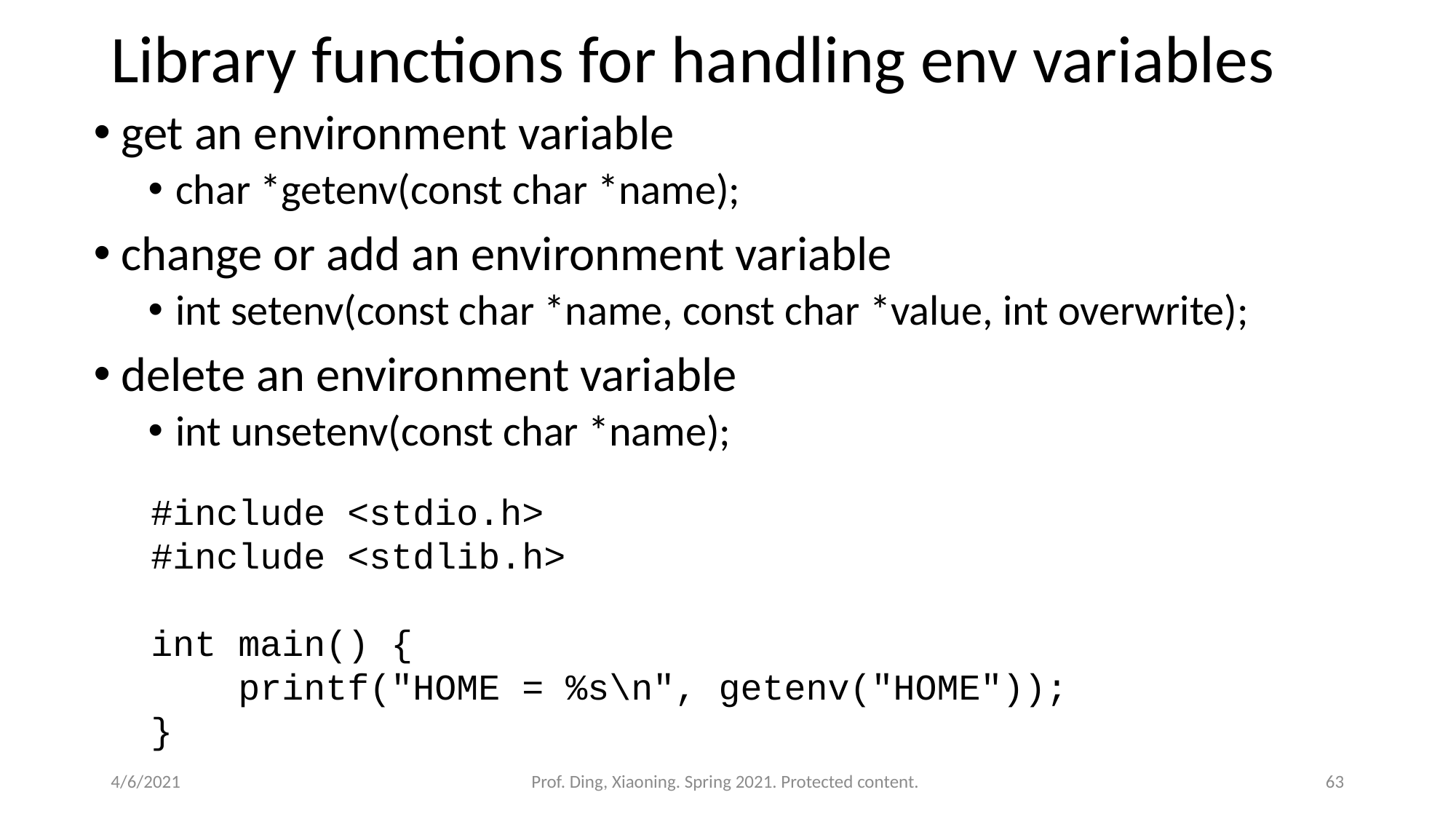

# Library functions for handling env variables
get an environment variable
char *getenv(const char *name);
change or add an environment variable
int setenv(const char *name, const char *value, int overwrite);
delete an environment variable
int unsetenv(const char *name);
#include <stdio.h>
#include <stdlib.h>

int main() {
    printf("HOME = %s\n", getenv("HOME"));
}
4/6/2021
Prof. Ding, Xiaoning. Spring 2021. Protected content.
63